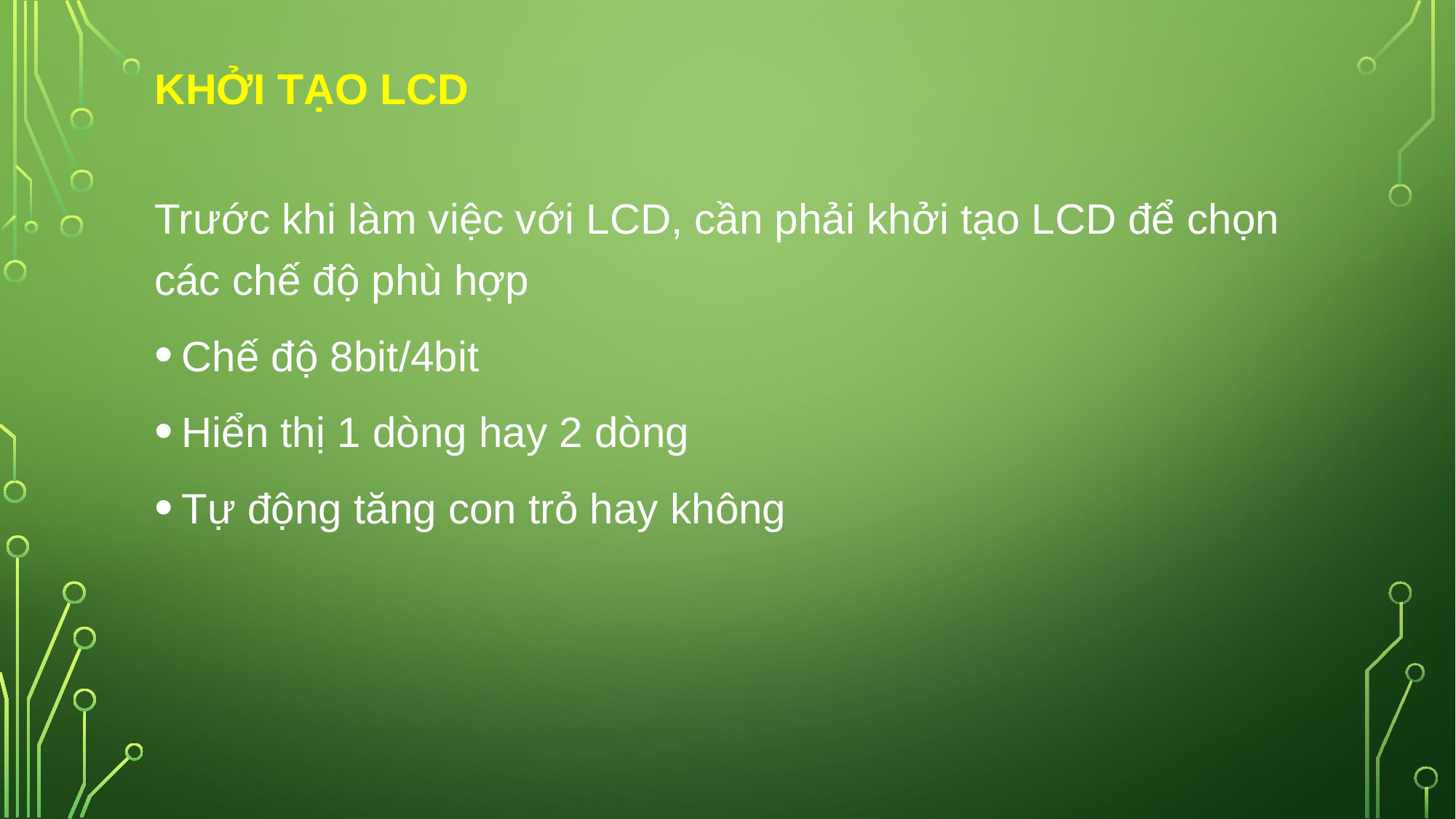

# Khởi tạo LCD
Trước khi làm việc với LCD, cần phải khởi tạo LCD để chọn các chế độ phù hợp
Chế độ 8bit/4bit
Hiển thị 1 dòng hay 2 dòng
Tự động tăng con trỏ hay không